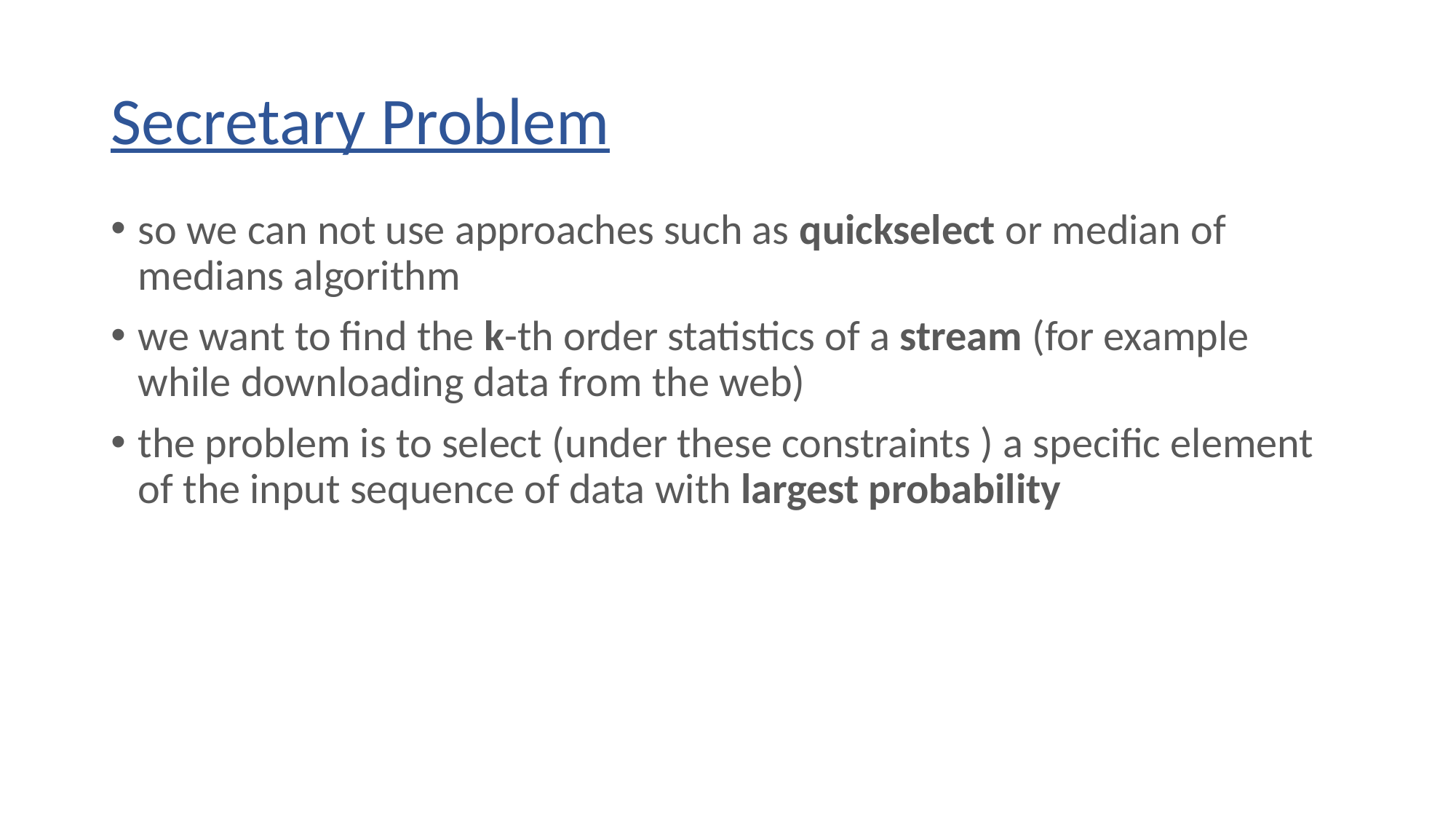

# Secretary Problem
so we can not use approaches such as quickselect or median of medians algorithm
we want to find the k-th order statistics of a stream (for example while downloading data from the web)
the problem is to select (under these constraints ) a specific element of the input sequence of data with largest probability